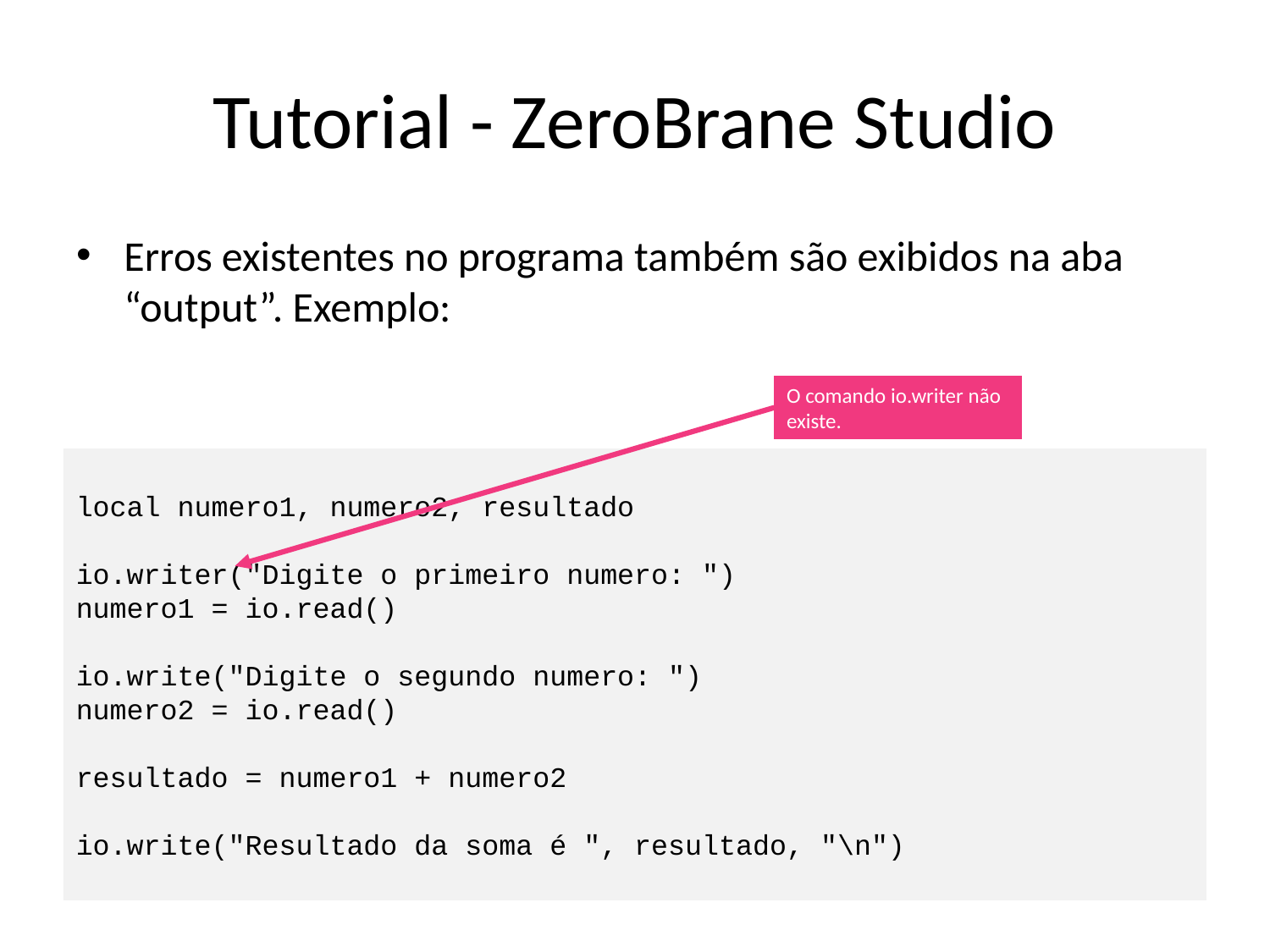

# Tutorial - ZeroBrane Studio
Erros existentes no programa também são exibidos na aba “output”. Exemplo:
O comando io.writer não existe.

local numero1, numero2, resultado

io.writer("Digite o primeiro numero: ")
numero1 = io.read()

io.write("Digite o segundo numero: ")
numero2 = io.read()

resultado = numero1 + numero2

io.write("Resultado da soma é ", resultado, "\n")